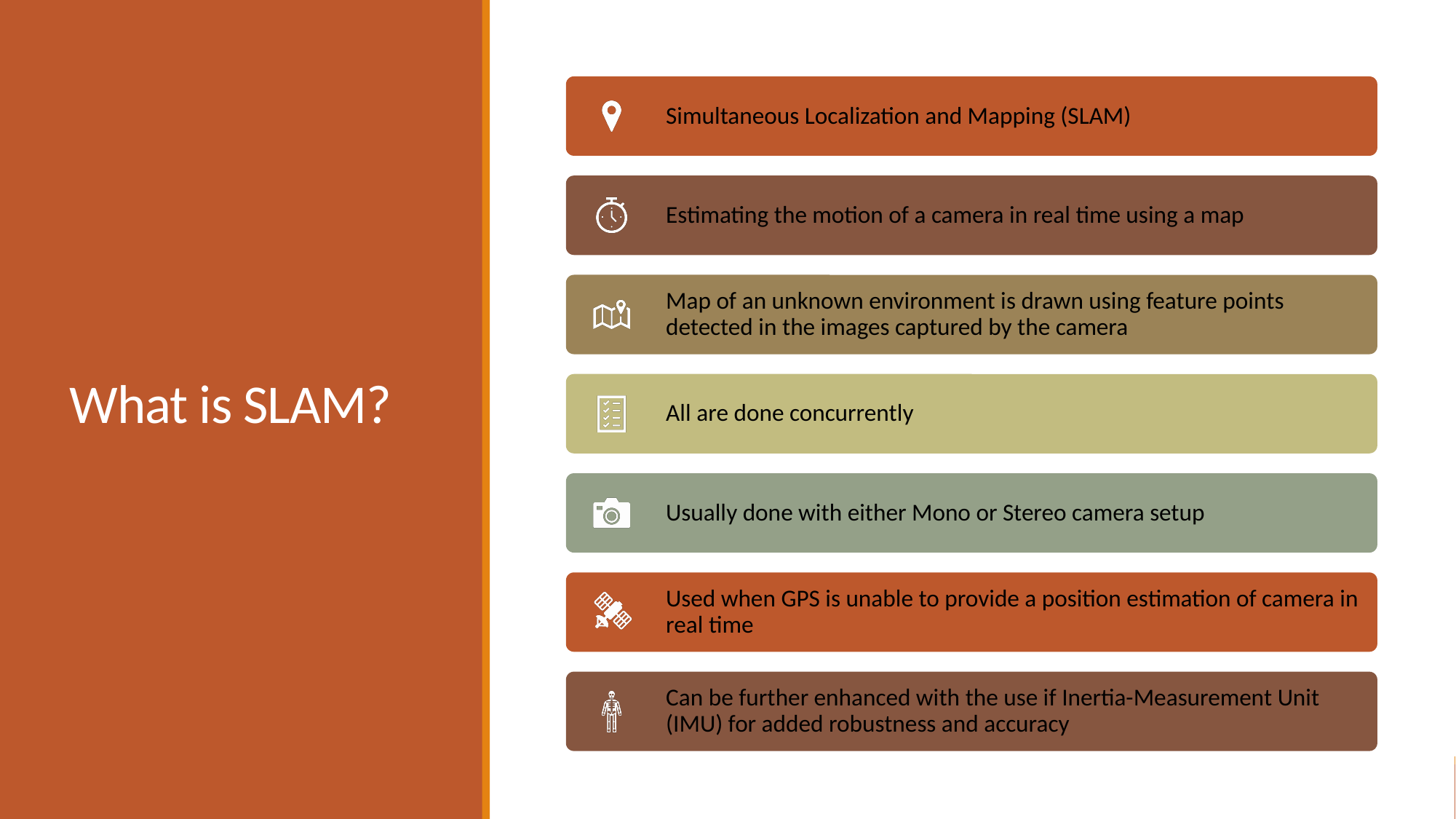

# What is SLAM?
Simultaneous Localization and Mapping (SLAM)
Estimating the motion of a camera in real time using a map
Map of an unknown environment is drawn using feature points detected in the images captured by the camera
All are done concurrently
Usually done with either Mono or Stereo camera setup
Used when GPS is unable to provide a position estimation of camera in real time
Can be further enhanced with the use if Inertia-Measurement Unit (IMU) for added robustness and accuracy